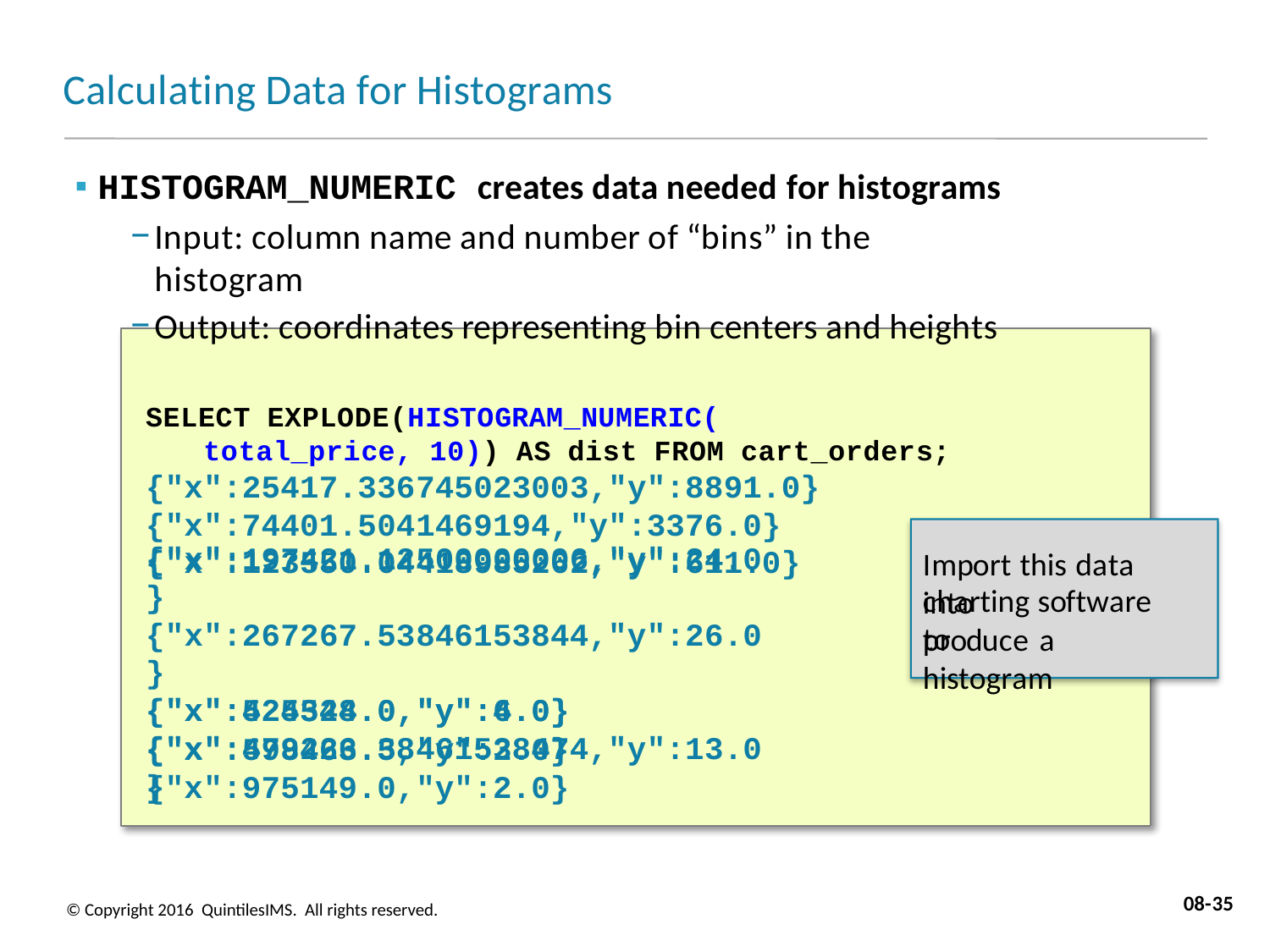

# Calculating Data for Histograms
HISTOGRAM_NUMERIC creates data needed for histograms
Input: column name and number of “bins” in the histogram
Output: coordinates representing bin centers and heights

SELECT EXPLODE(HISTOGRAM_NUMERIC(
total_price, 10)) AS dist FROM cart_orders;
{"x":25417.336745023003,"y":8891.0}
{"x":74401.5041469194,"y":3376.0}
{"x":123550.04418985262,"y":611.0}

{"x":197421.12500000006,"y":24.0}
{"x":267267.53846153844,"y":26.0}
{"x":425324.0,"y":4.0}
{"x":479226.38461538474,"y":13.0}
Import this data into
charting software to
produce a histogram
{"x":524548.0,"y":6.0}
{"x":598463.5,"y":2.0}
{"x":975149.0,"y":2.0}
08-35
© Copyright 2016  QuintilesIMS.  All rights reserved.